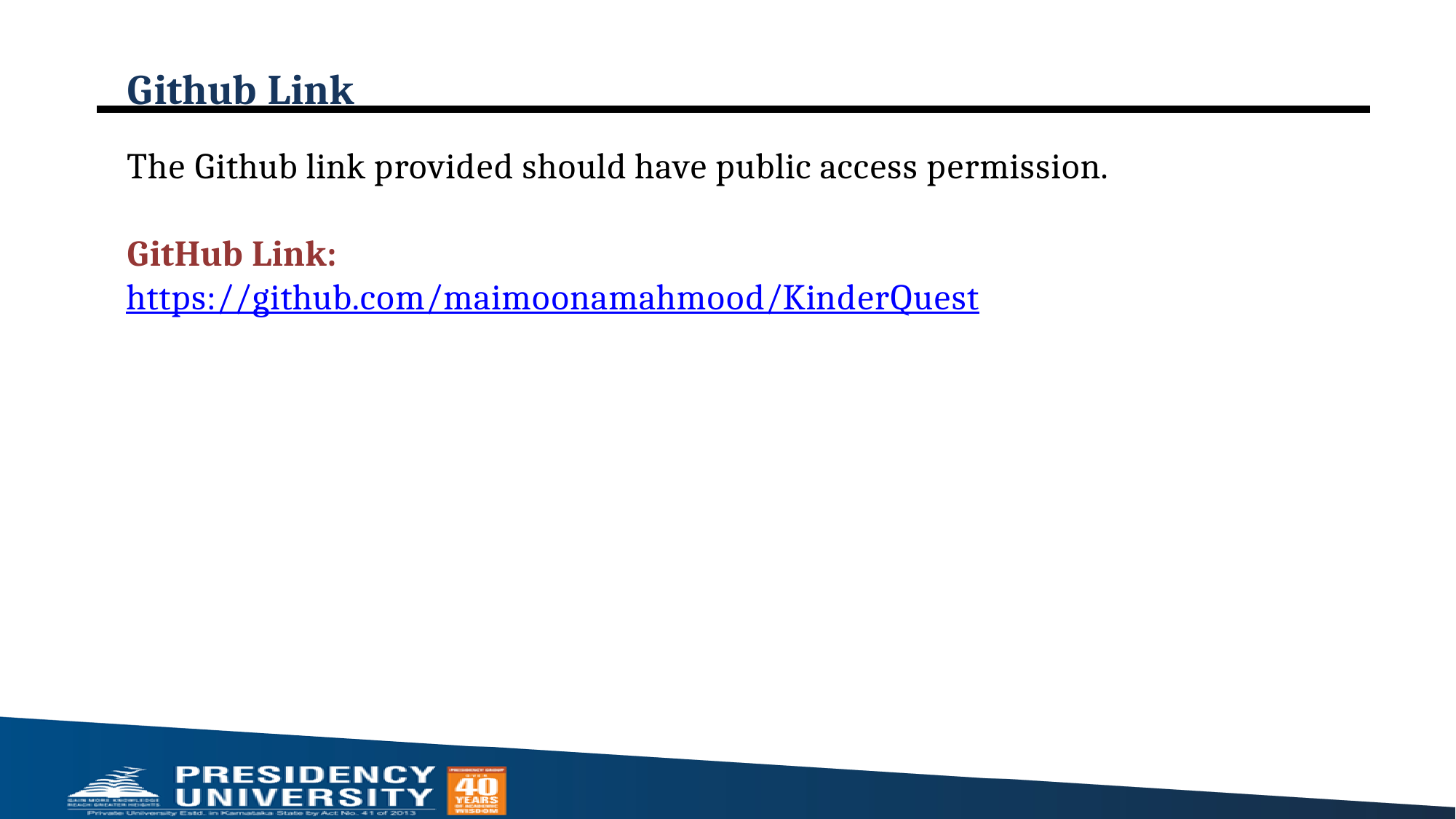

# Github Link

The Github link provided should have public access permission.

GitHub Link:
https://github.com/maimoonamahmood/KinderQuest